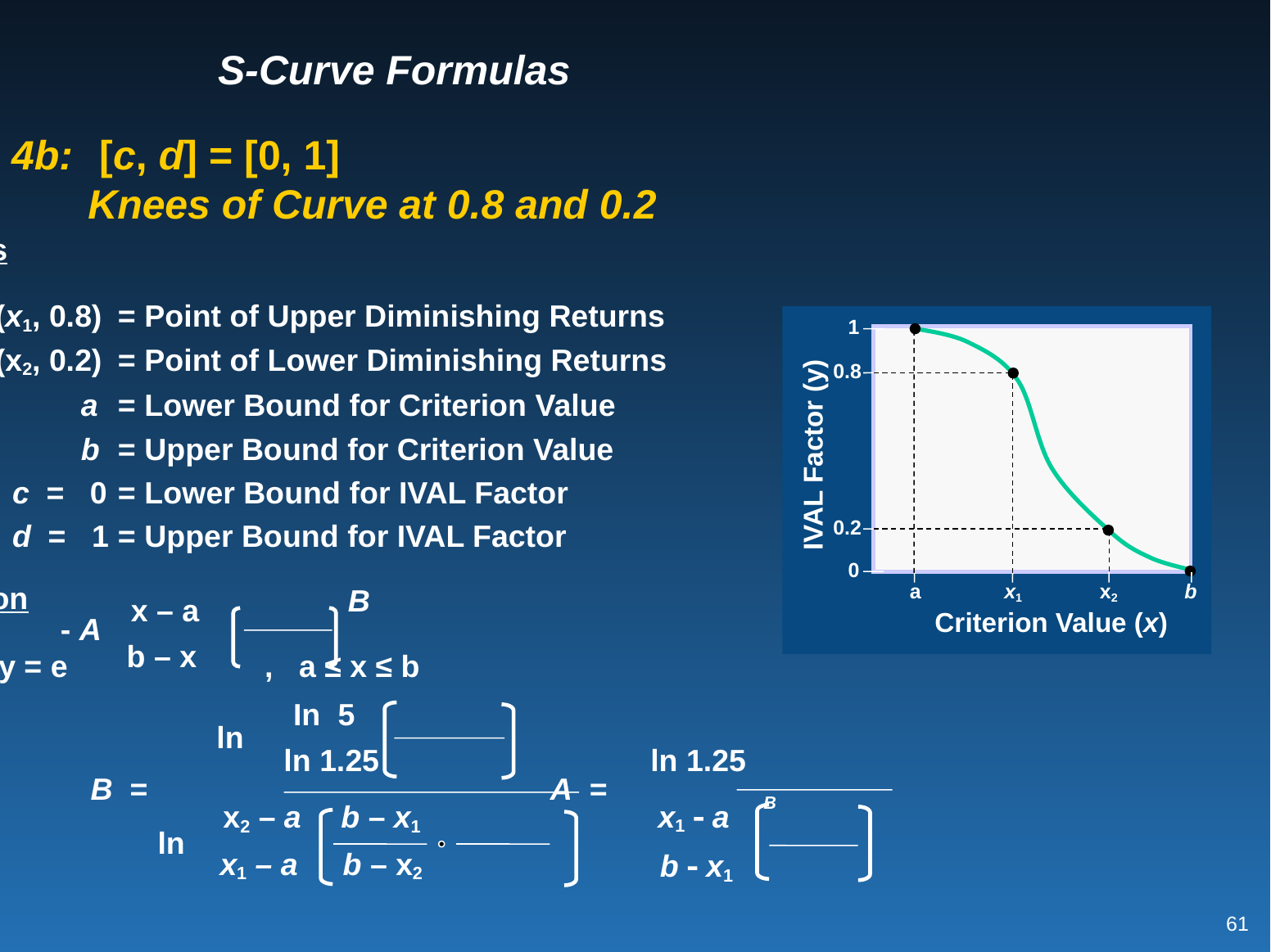

# S-Curve Formulas
Case 4b:	 [c, d] = [0, 1]
	Knees of Curve at 0.8 and 0.2
Givens
(x1, 0.8)	= Point of Upper Diminishing Returns
(x2, 0.2)	= Point of Lower Diminishing Returns
          a	= Lower Bound for Criterion Value
          b	= Upper Bound for Criterion Value
  c  =   0	= Lower Bound for IVAL Factor
  d  =   1	= Upper Bound for IVAL Factor

1

0.8

IVAL Factor (y)
0.2

0

a

x1

x2

b

Solution
B
x – a
Criterion Value (x)
- A

b – x
y = e                       ,   a ≤ x ≤ b
In  5
where

ln
ln 1.25
ln 1.25

B  =
A  =

x1 − a    B
x2 – a
b – x1

ln
x1 – a
b – x2

b − x1